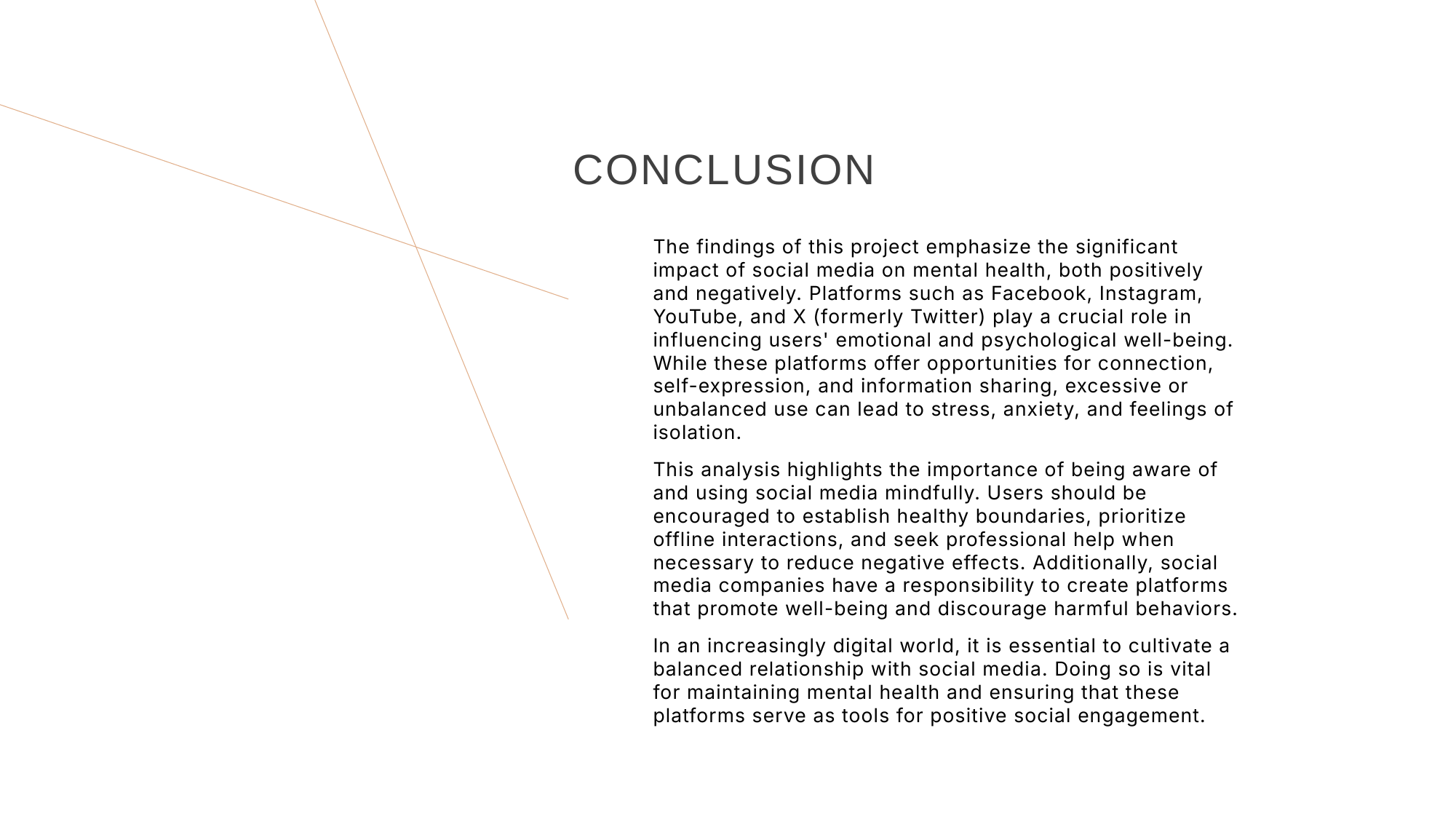

# conclusion
The findings of this project emphasize the significant impact of social media on mental health, both positively and negatively. Platforms such as Facebook, Instagram, YouTube, and X (formerly Twitter) play a crucial role in influencing users' emotional and psychological well-being. While these platforms offer opportunities for connection, self-expression, and information sharing, excessive or unbalanced use can lead to stress, anxiety, and feelings of isolation.
This analysis highlights the importance of being aware of and using social media mindfully. Users should be encouraged to establish healthy boundaries, prioritize offline interactions, and seek professional help when necessary to reduce negative effects. Additionally, social media companies have a responsibility to create platforms that promote well-being and discourage harmful behaviors.
In an increasingly digital world, it is essential to cultivate a balanced relationship with social media. Doing so is vital for maintaining mental health and ensuring that these platforms serve as tools for positive social engagement.